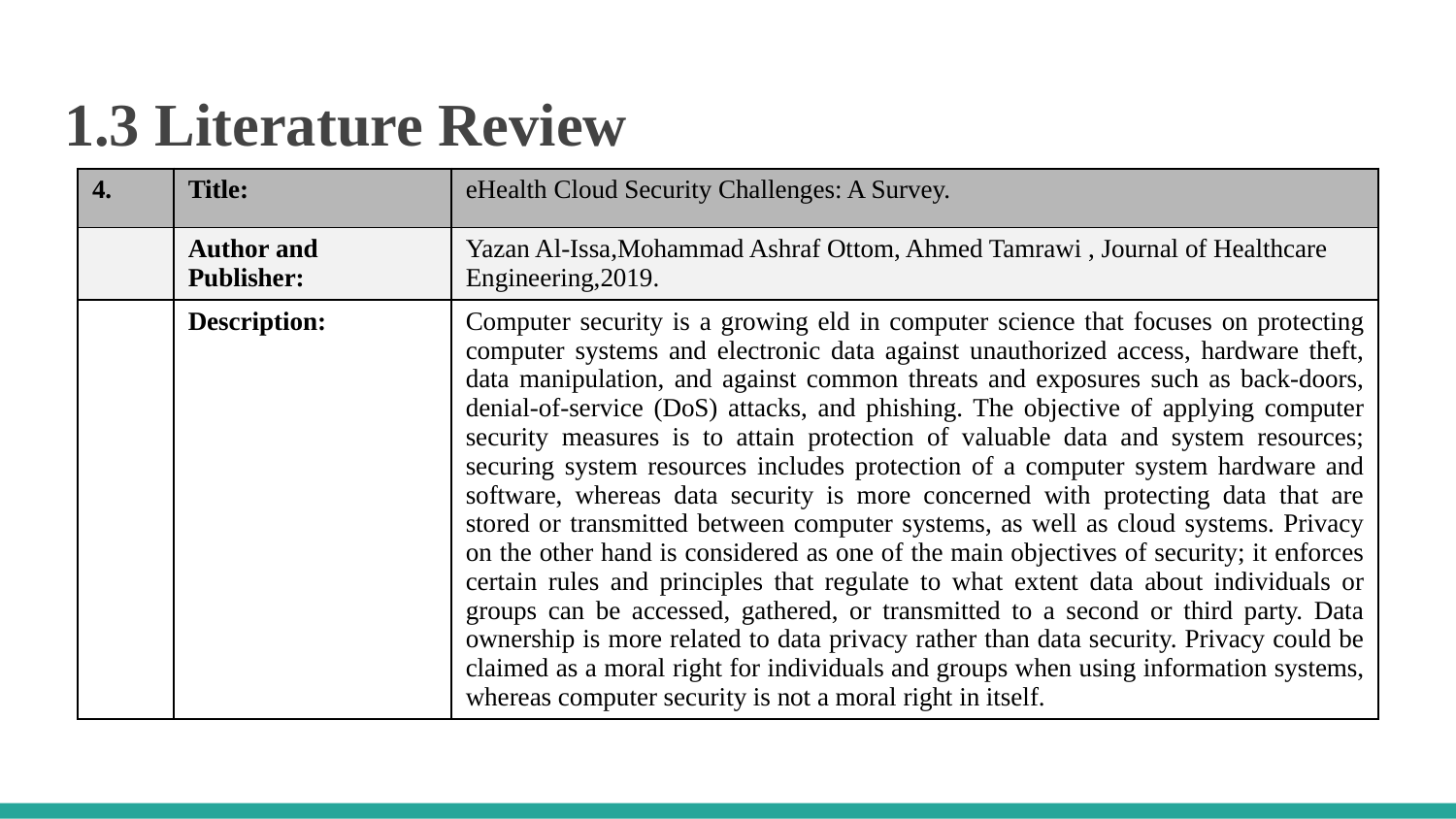

# 1.3 Literature Review
| 4. | Title: | eHealth Cloud Security Challenges: A Survey. |
| --- | --- | --- |
|  | Author and Publisher: | Yazan Al-Issa,Mohammad Ashraf Ottom, Ahmed Tamrawi , Journal of Healthcare Engineering,2019. |
|  | Description: | Computer security is a growing eld in computer science that focuses on protecting computer systems and electronic data against unauthorized access, hardware theft, data manipulation, and against common threats and exposures such as back-doors, denial-of-service (DoS) attacks, and phishing. The objective of applying computer security measures is to attain protection of valuable data and system resources; securing system resources includes protection of a computer system hardware and software, whereas data security is more concerned with protecting data that are stored or transmitted between computer systems, as well as cloud systems. Privacy on the other hand is considered as one of the main objectives of security; it enforces certain rules and principles that regulate to what extent data about individuals or groups can be accessed, gathered, or transmitted to a second or third party. Data ownership is more related to data privacy rather than data security. Privacy could be claimed as a moral right for individuals and groups when using information systems, whereas computer security is not a moral right in itself. |